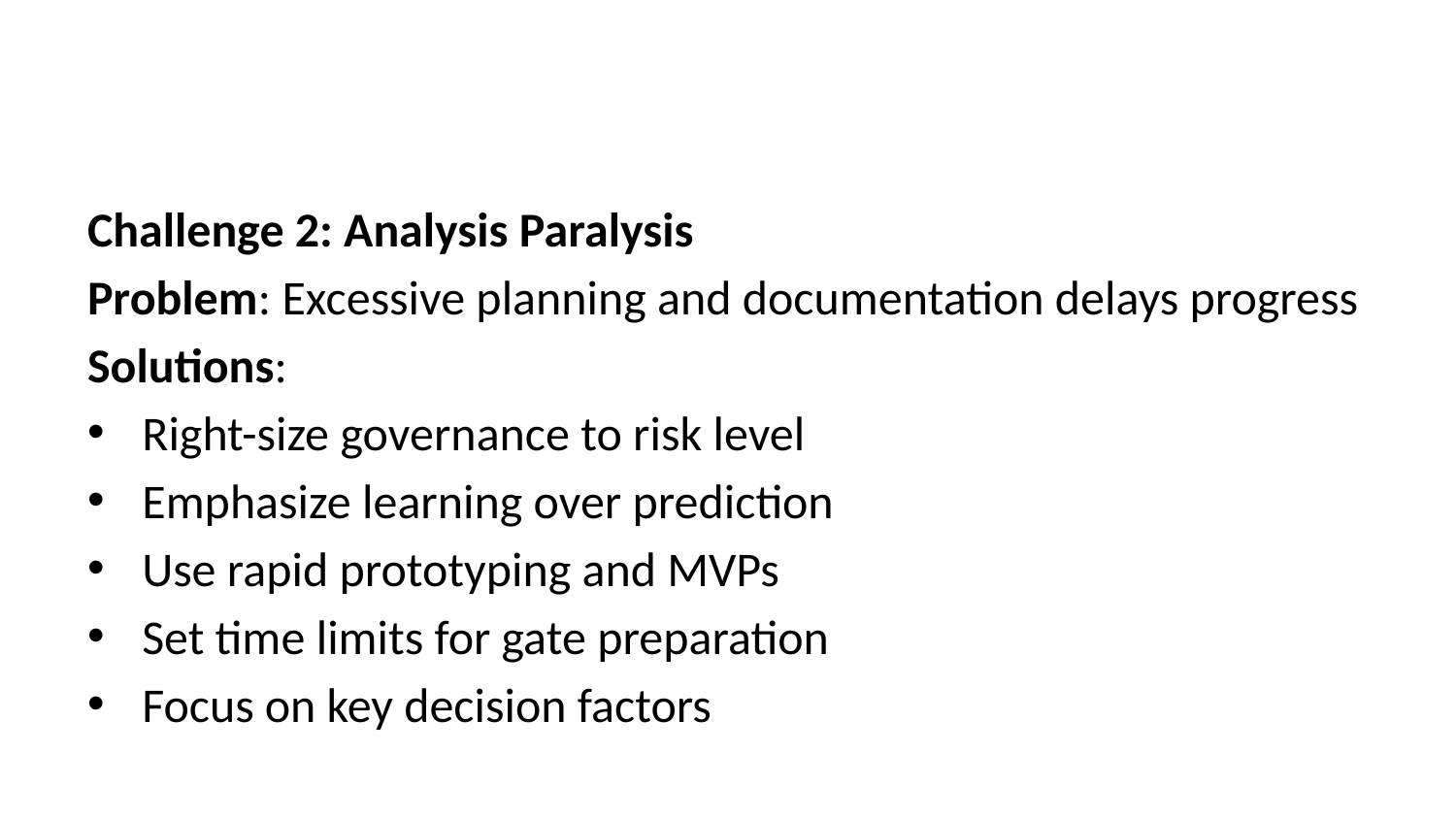

Challenge 2: Analysis Paralysis
Problem: Excessive planning and documentation delays progress
Solutions:
Right-size governance to risk level
Emphasize learning over prediction
Use rapid prototyping and MVPs
Set time limits for gate preparation
Focus on key decision factors